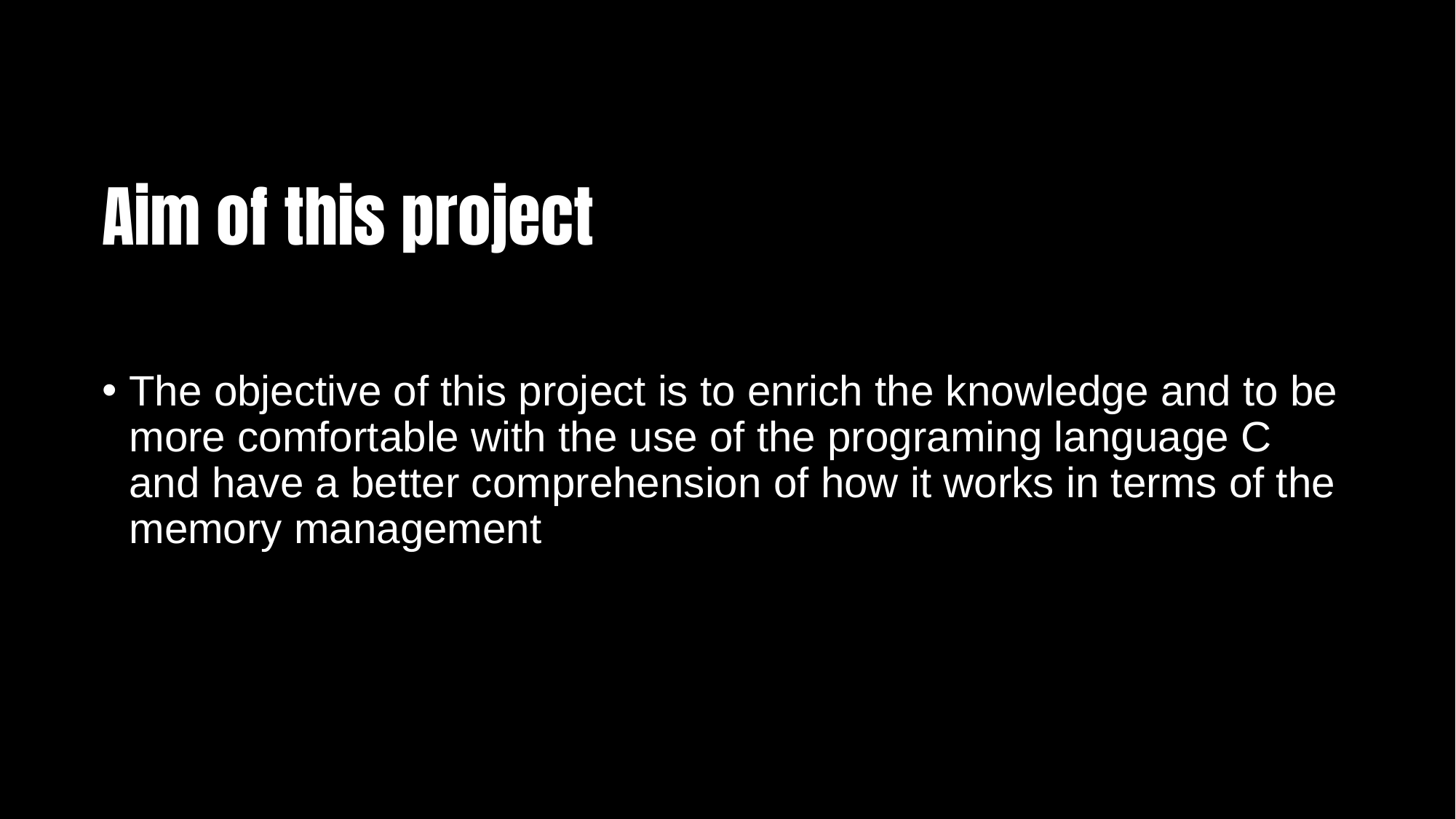

# Aim of this project
The objective of this project is to enrich the knowledge and to be more comfortable with the use of the programing language C and have a better comprehension of how it works in terms of the memory management